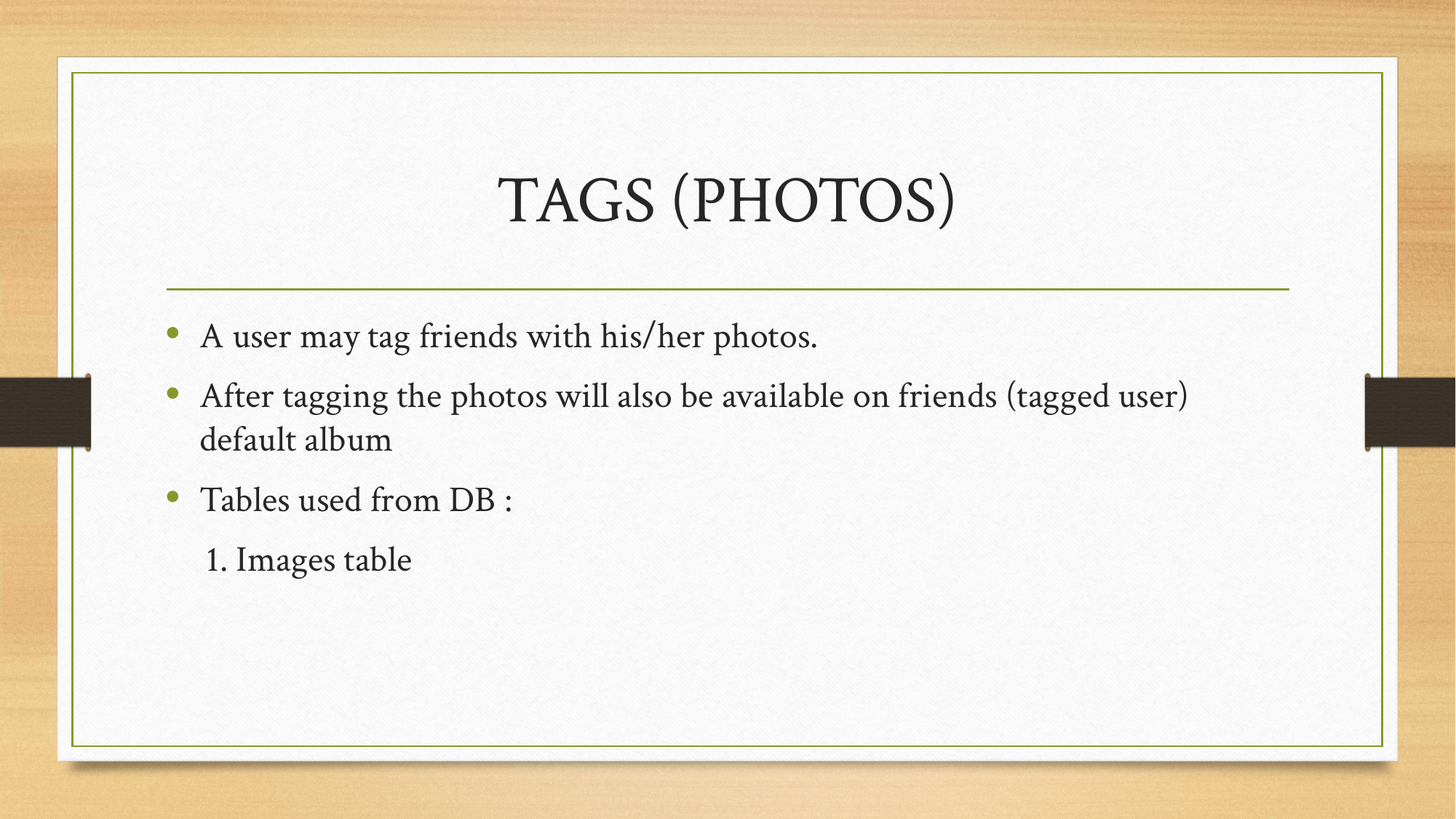

# TAGS (PHOTOS)
A user may tag friends with his/her photos.
After tagging the photos will also be available on friends (tagged user) default album
Tables used from DB :
     1. Images table